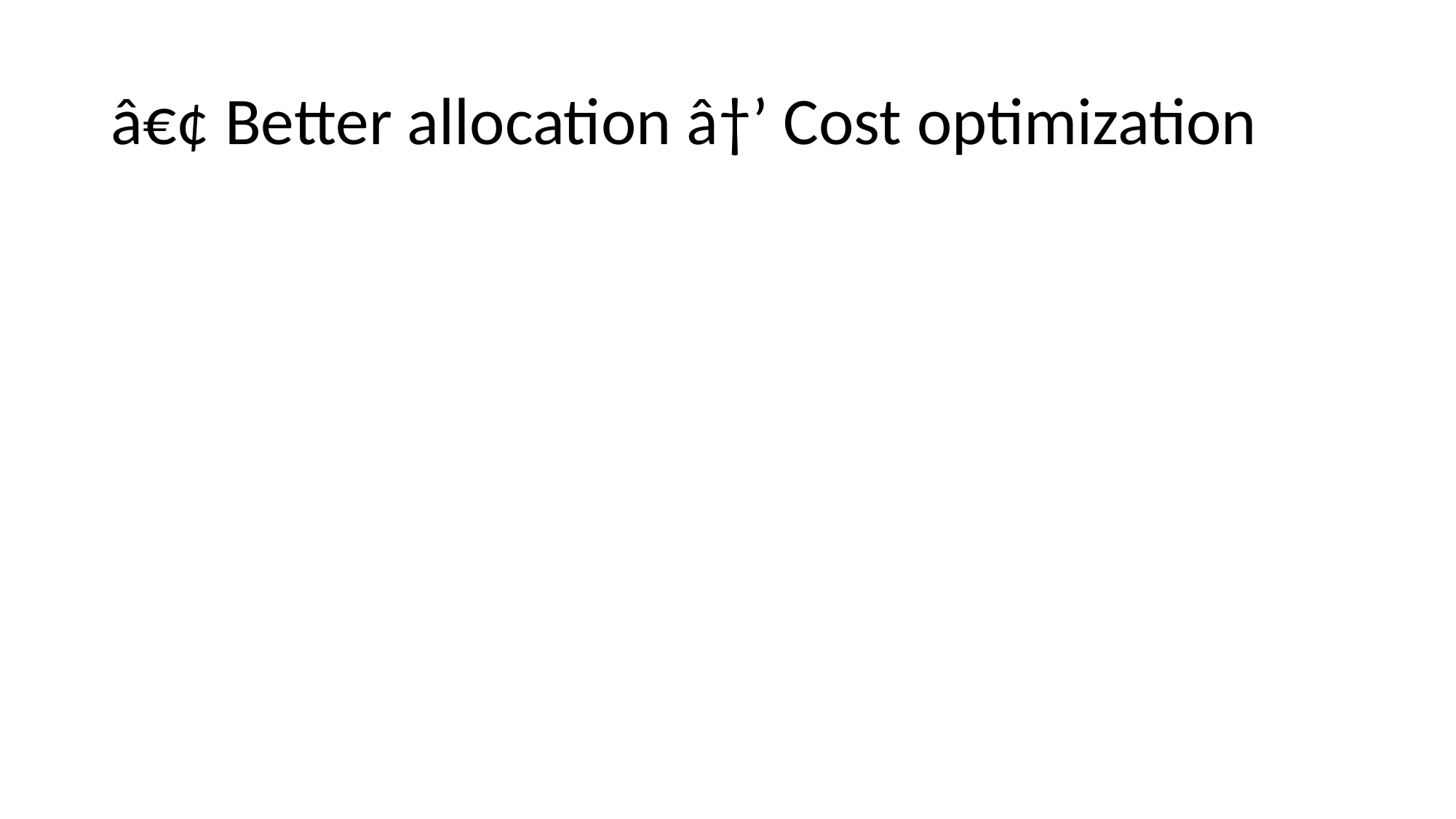

# â€¢ Better allocation â†’ Cost optimization